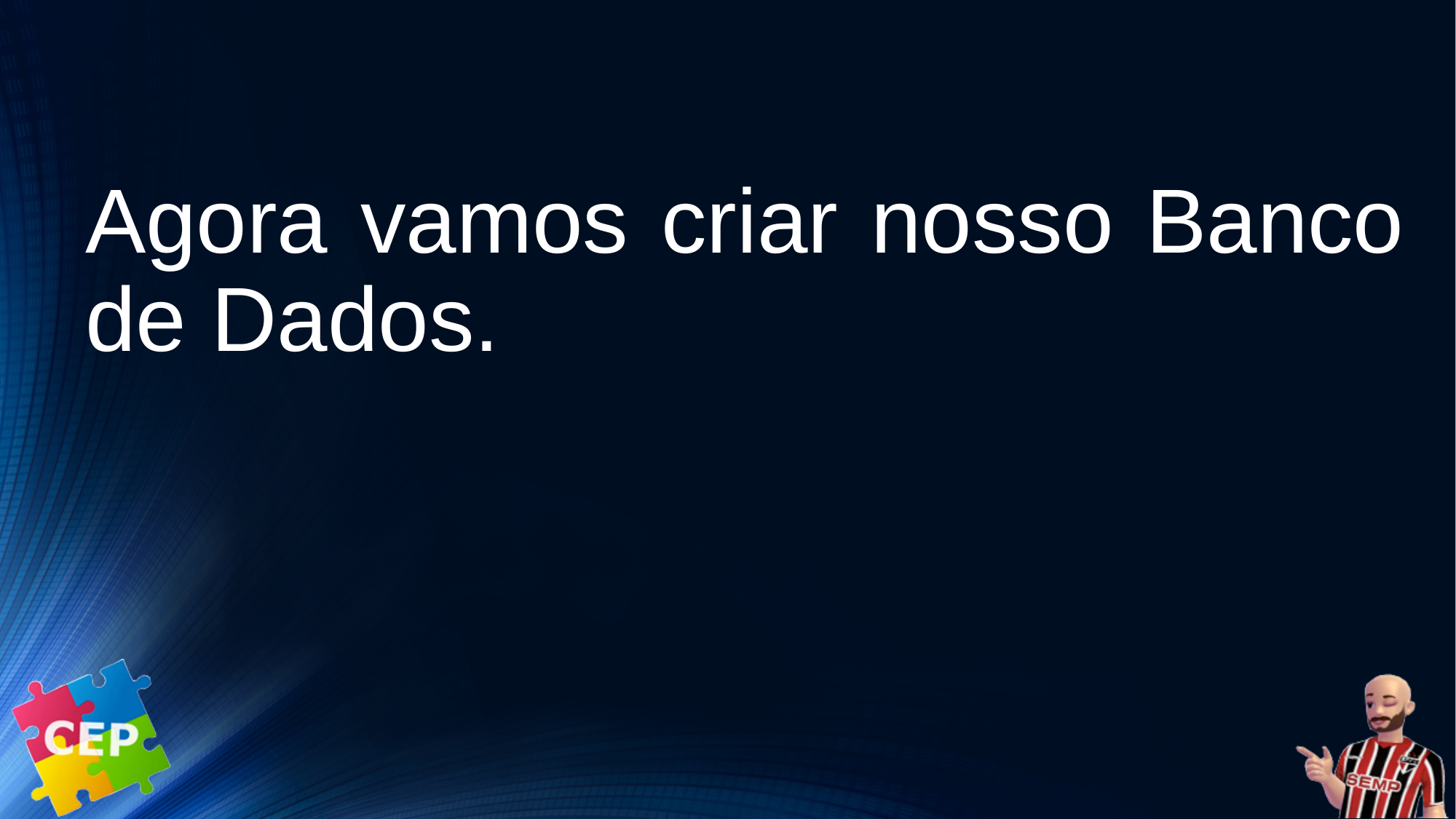

Agora vamos criar nosso Banco de Dados.